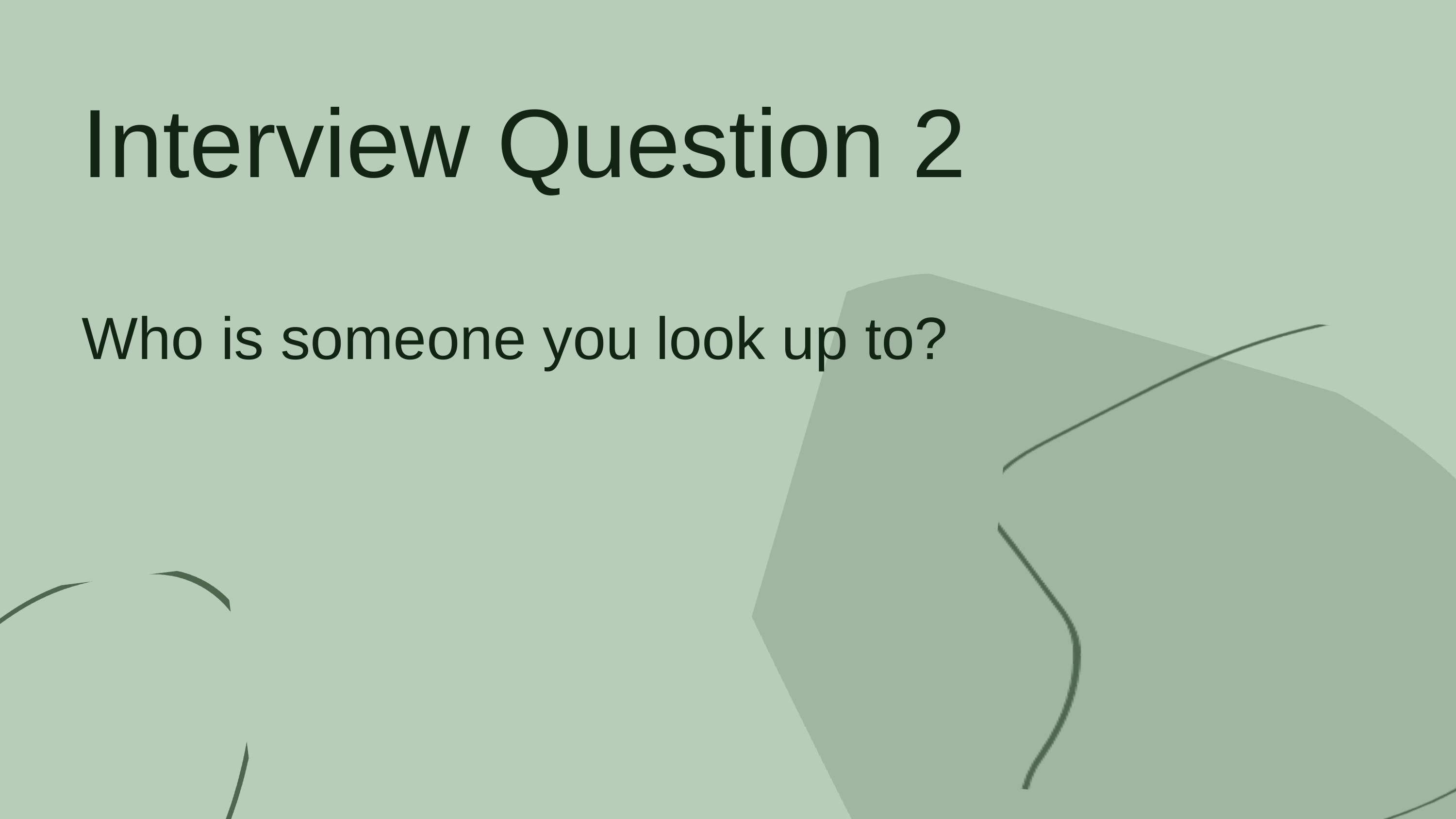

Interview Question 2

Who is someone you look up to?